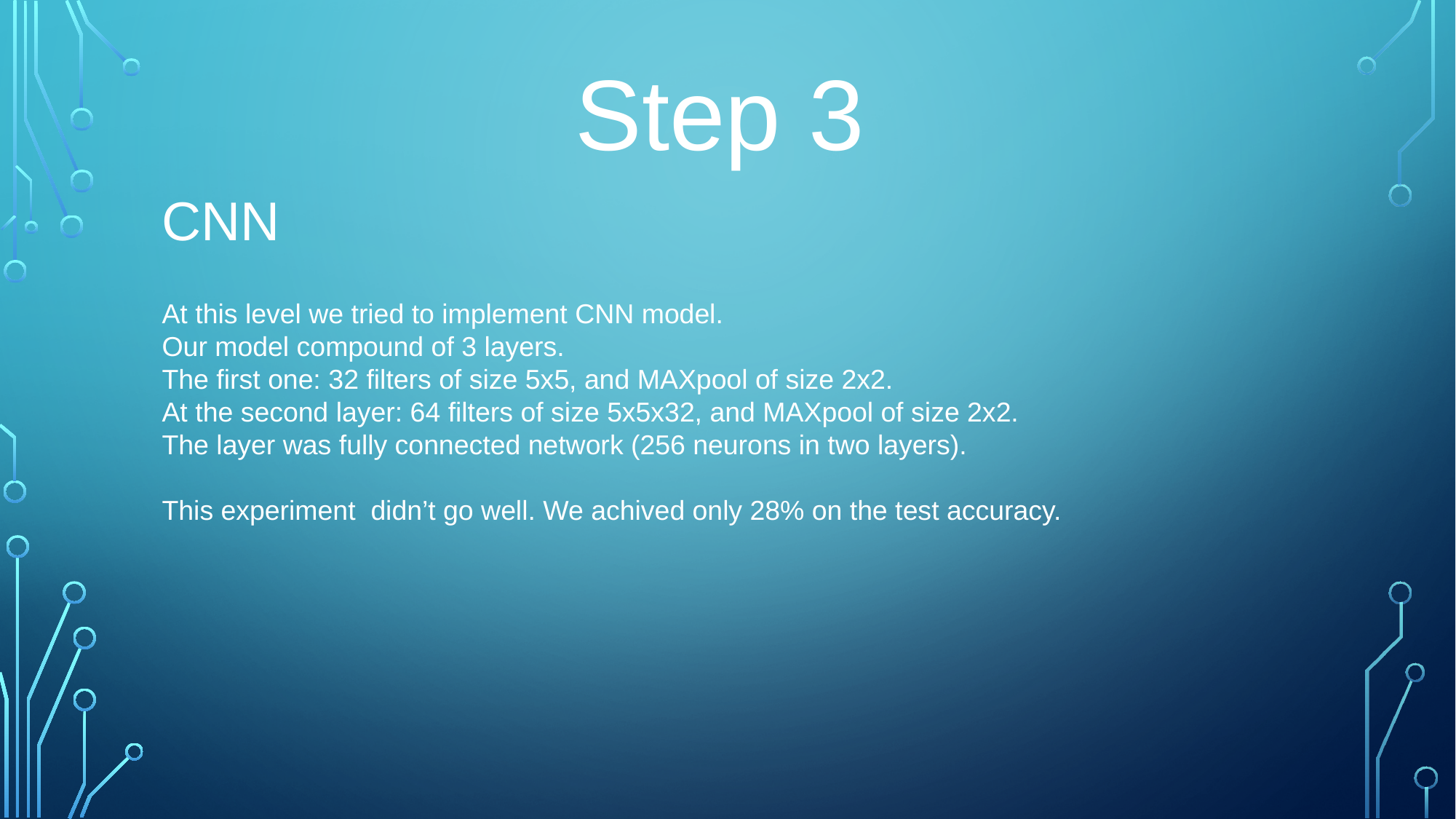

Step 3
CNN
At this level we tried to implement CNN model.
Our model compound of 3 layers.
The first one: 32 filters of size 5x5, and MAXpool of size 2x2.
At the second layer: 64 filters of size 5x5x32, and MAXpool of size 2x2.
The layer was fully connected network (256 neurons in two layers).

This experiment  didn’t go well. We achived only 28% on the test accuracy.